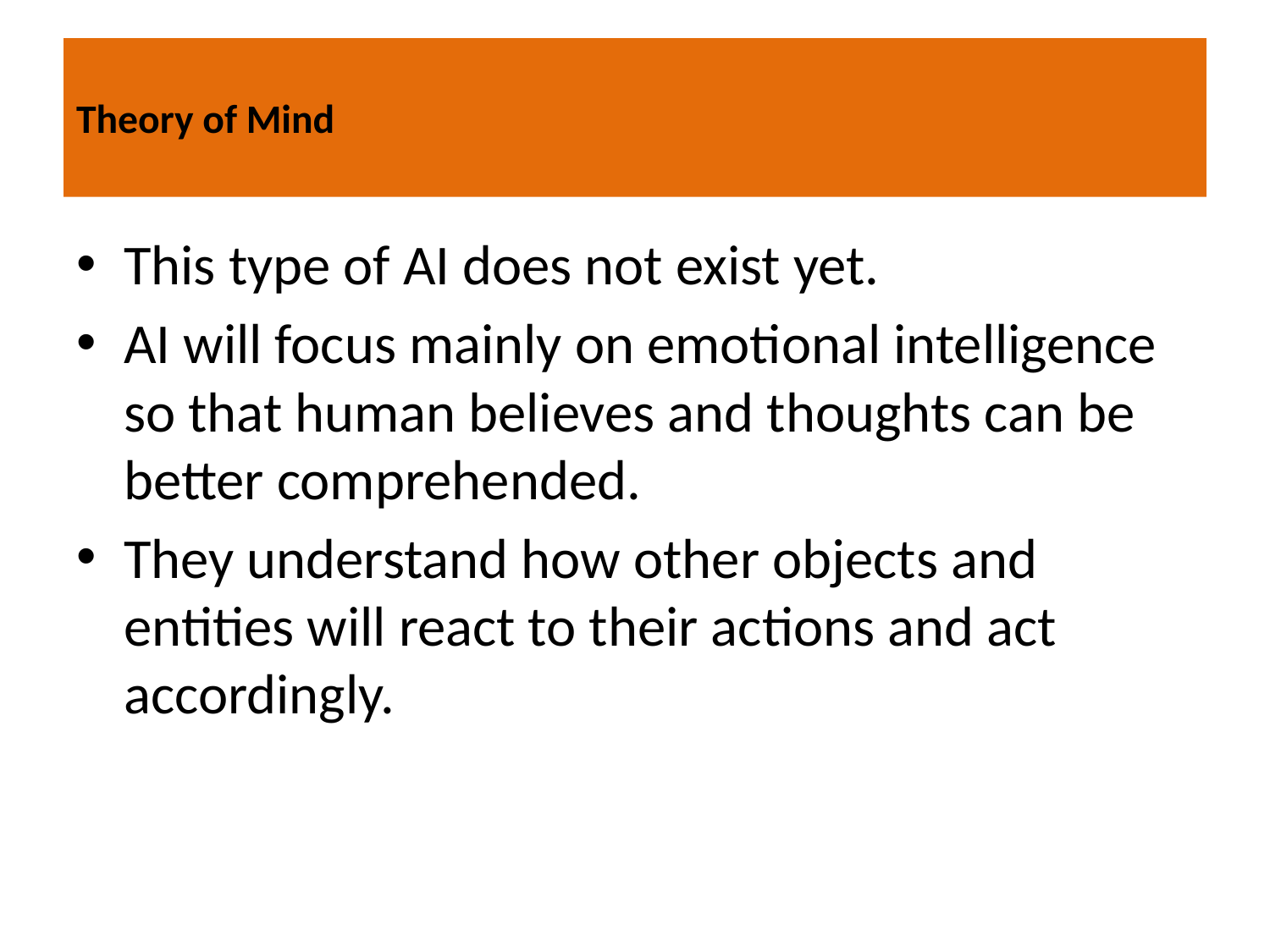

# Theory of Mind
This type of AI does not exist yet.
AI will focus mainly on emotional intelligence so that human believes and thoughts can be better comprehended.
They understand how other objects and entities will react to their actions and act accordingly.